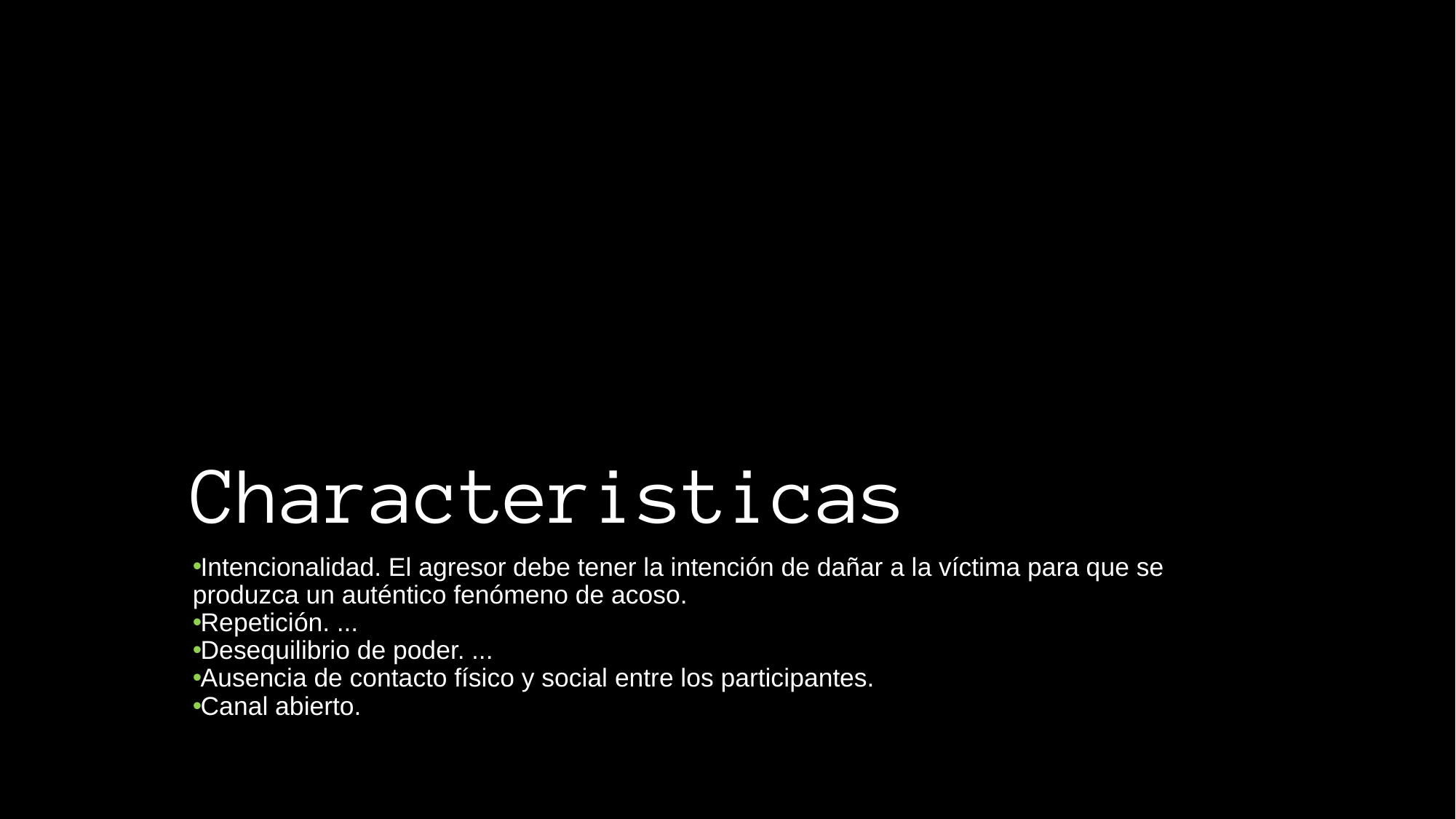

# Characteristicas
Intencionalidad. El agresor debe tener la intención de dañar a la víctima para que se produzca un auténtico fenómeno de acoso.
Repetición. ...
Desequilibrio de poder. ...
Ausencia de contacto físico y social entre los participantes.
Canal abierto.